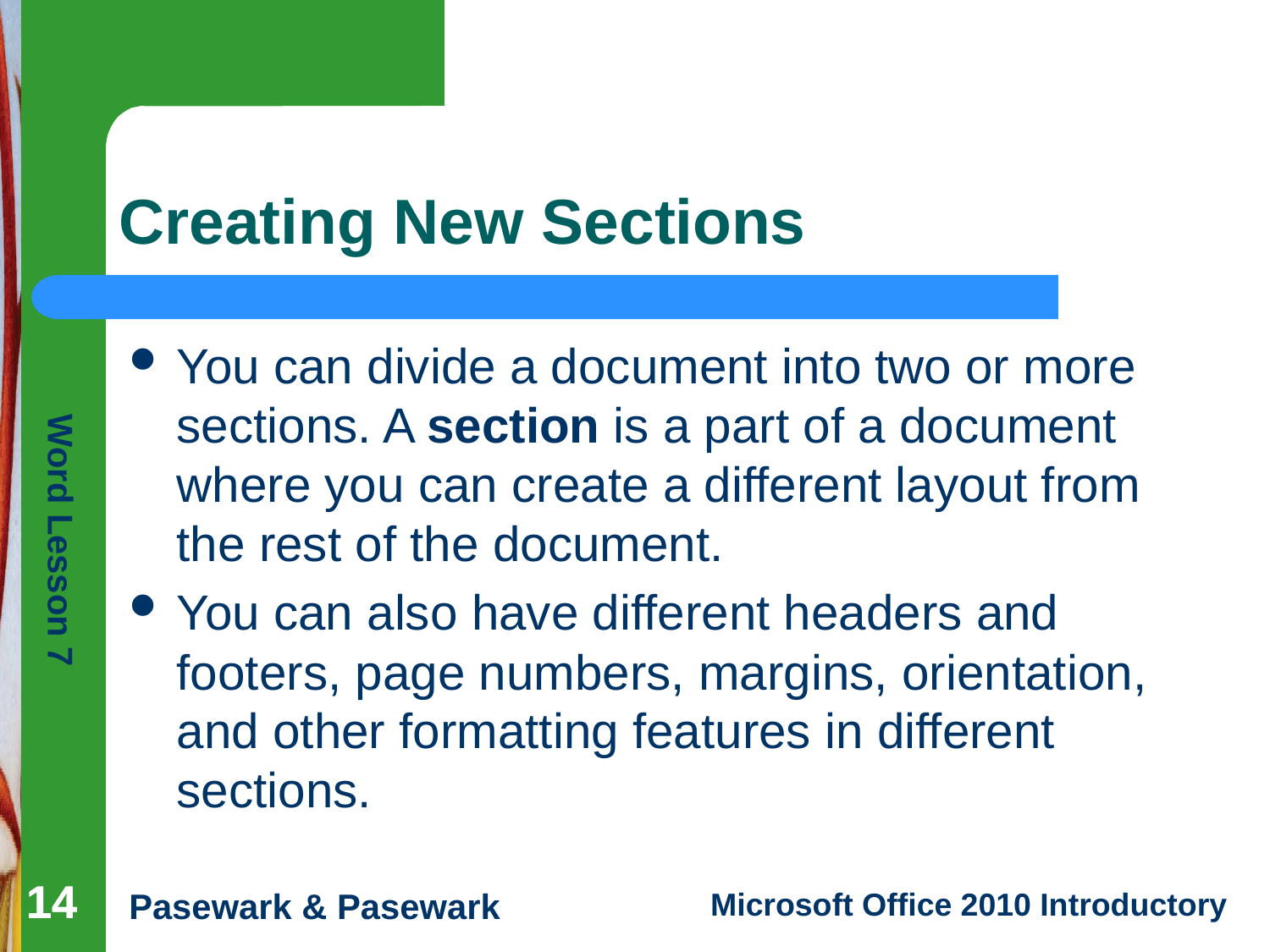

# Creating New Sections
You can divide a document into two or more sections. A section is a part of a document where you can create a different layout from the rest of the document.
You can also have different headers and footers, page numbers, margins, orientation, and other formatting features in different sections.
14
14
14